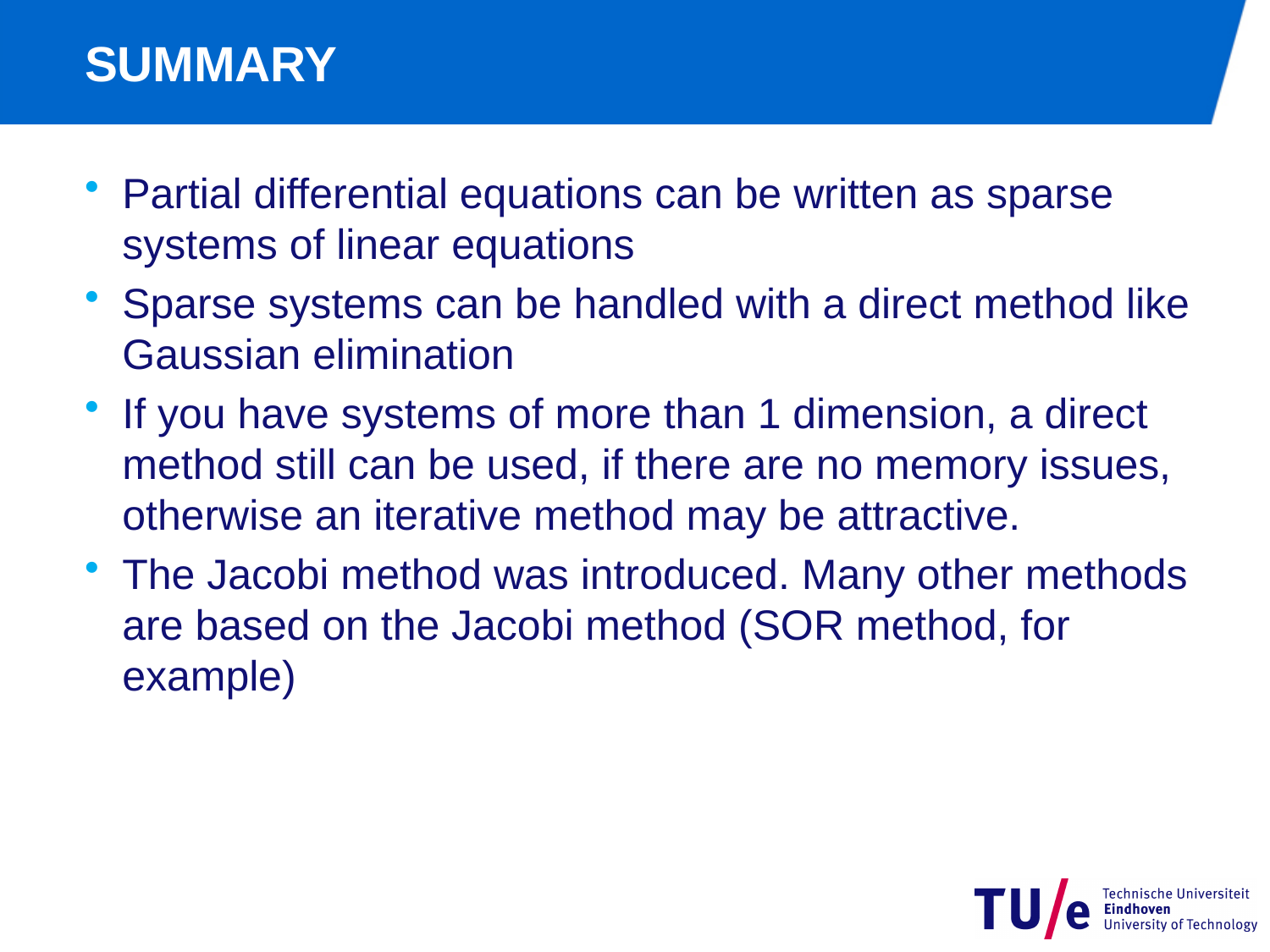

# SUMMARY
Partial differential equations can be written as sparse systems of linear equations
Sparse systems can be handled with a direct method like Gaussian elimination
If you have systems of more than 1 dimension, a direct method still can be used, if there are no memory issues, otherwise an iterative method may be attractive.
The Jacobi method was introduced. Many other methods are based on the Jacobi method (SOR method, for example)